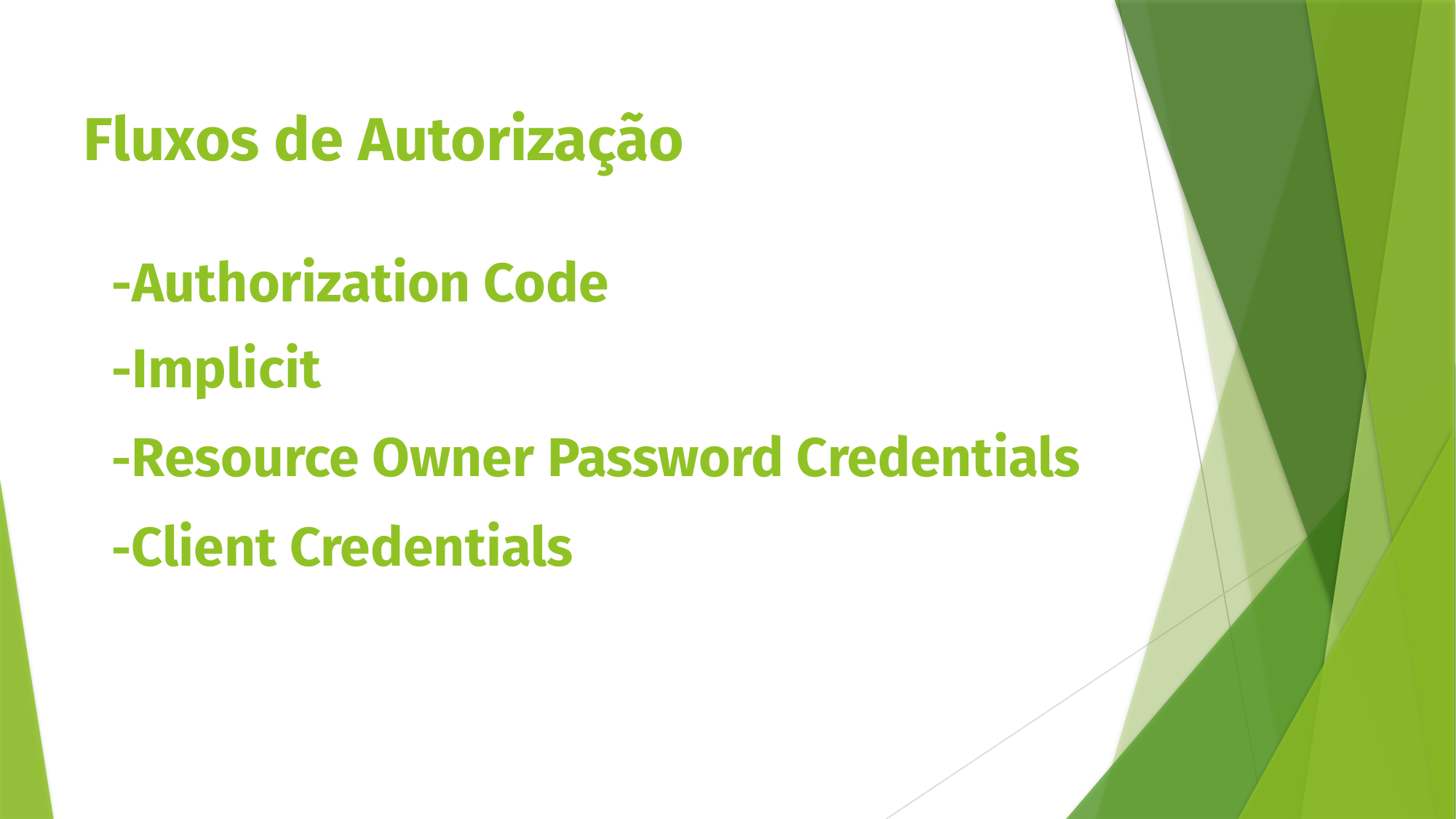

Fluxos de Autorização
-Authorization Code
-Implicit
-Resource Owner Password Credentials
-Client Credentials